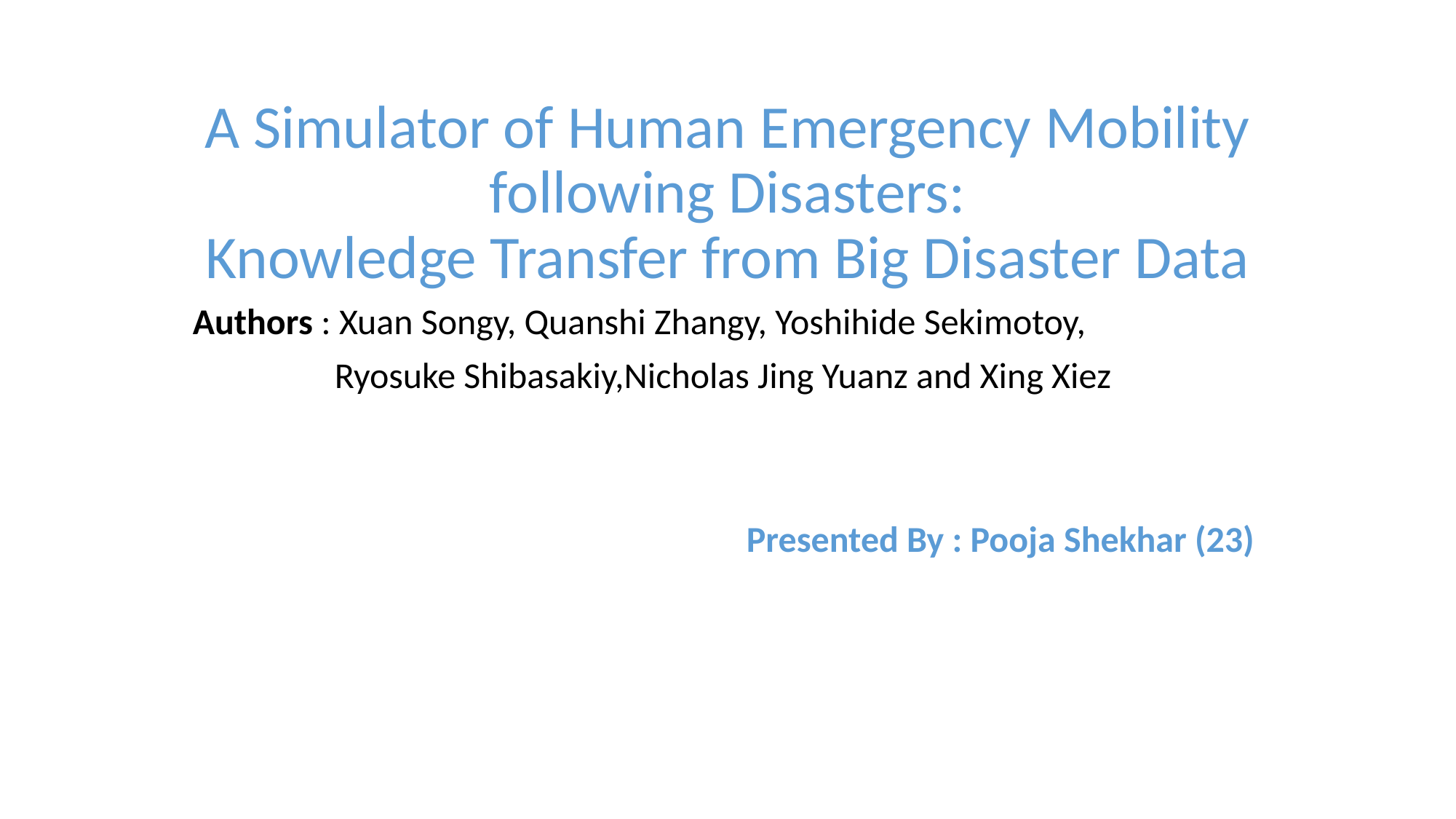

# A Simulator of Human Emergency Mobility following Disasters: Knowledge Transfer from Big Disaster Data
Authors : Xuan Songy, Quanshi Zhangy, Yoshihide Sekimotoy,
	    Ryosuke Shibasakiy,Nicholas Jing Yuanz and Xing Xiez

					Presented By : Pooja Shekhar (23)